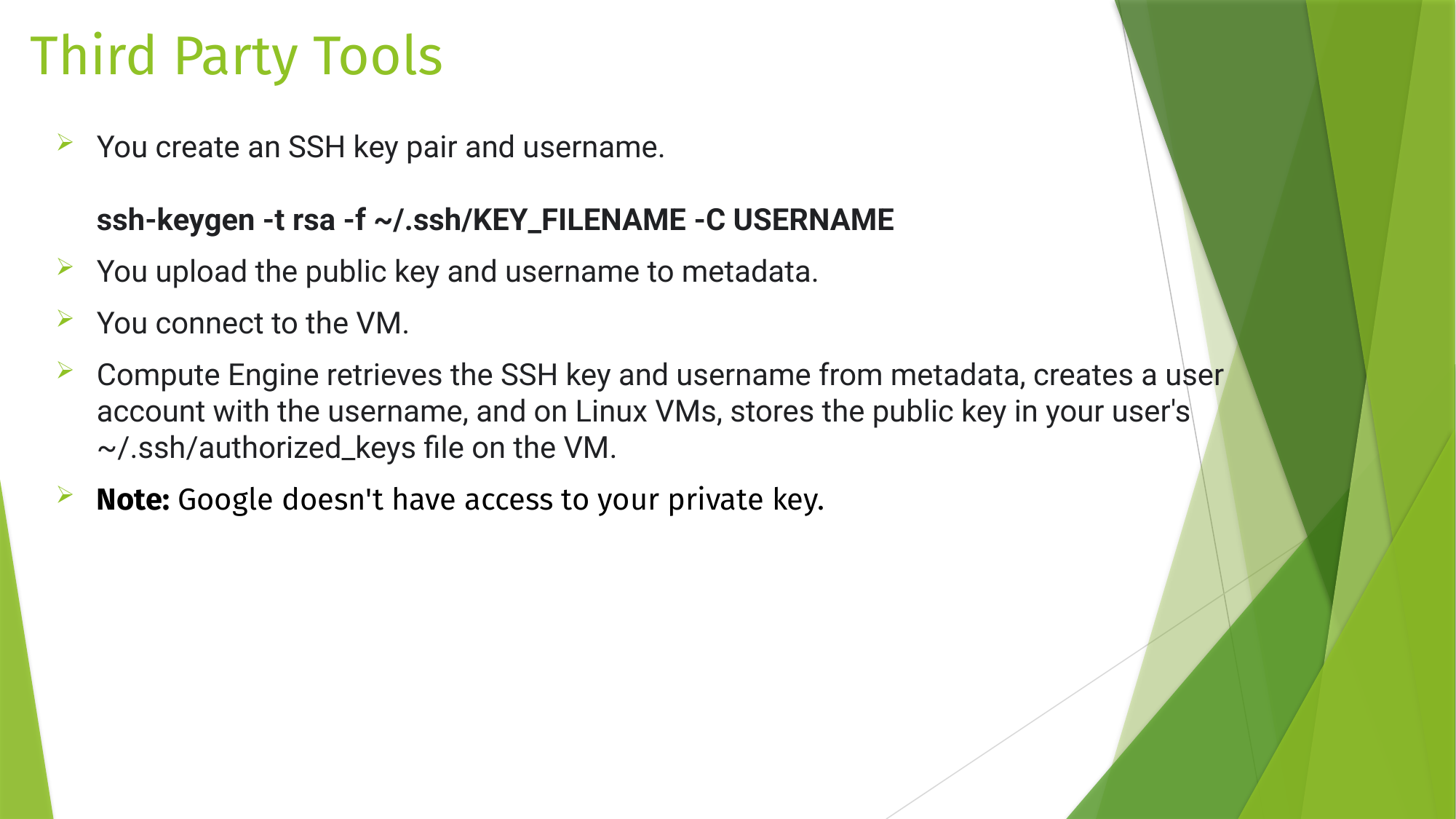

# Third Party Tools
You create an SSH key pair and username.
ssh-keygen -t rsa -f ~/.ssh/KEY_FILENAME -C USERNAME
You upload the public key and username to metadata.
You connect to the VM.
Compute Engine retrieves the SSH key and username from metadata, creates a user account with the username, and on Linux VMs, stores the public key in your user's ~/.ssh/authorized_keys file on the VM.
Note: Google doesn't have access to your private key.